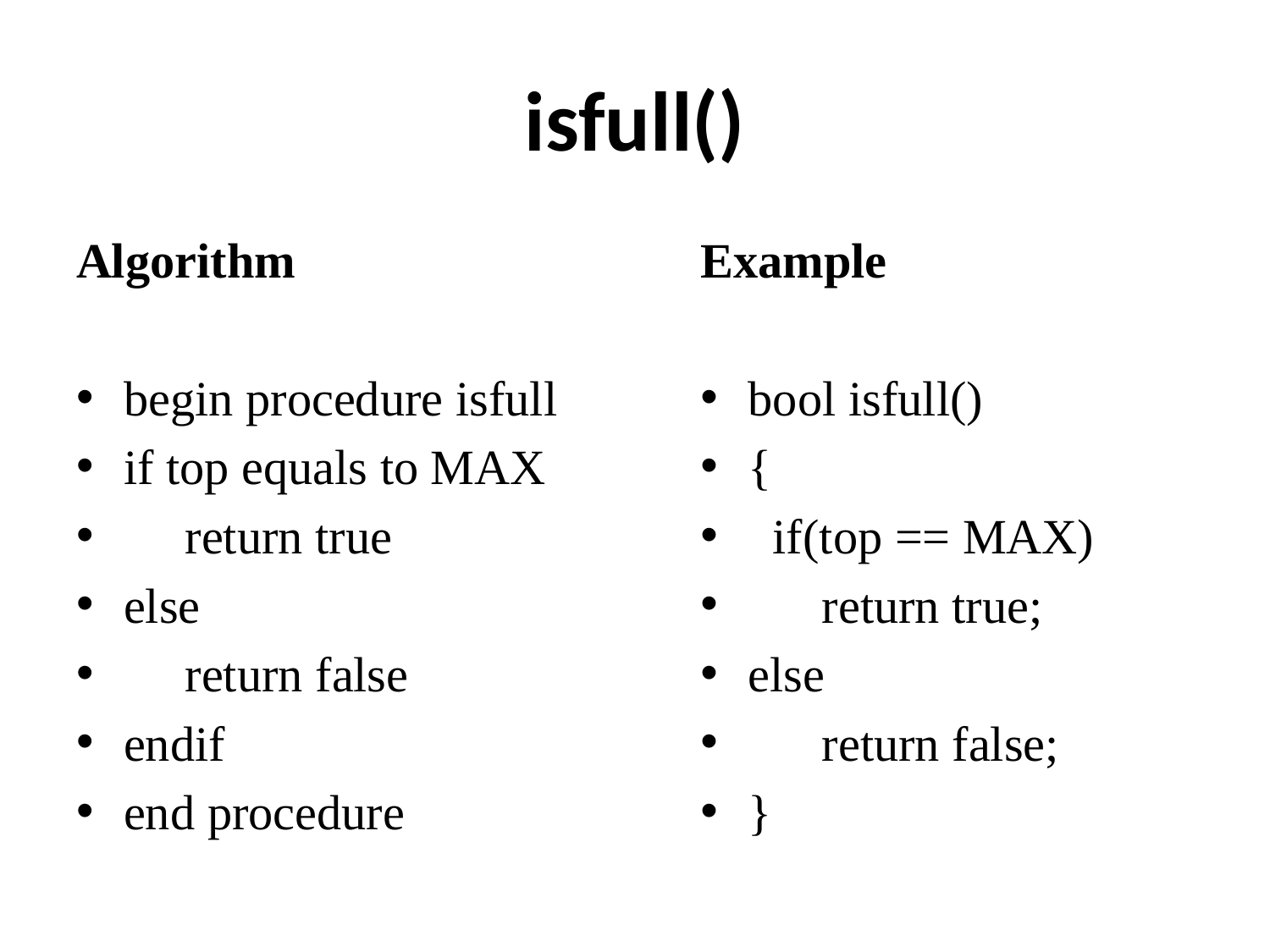

# isfull()
Algorithm

begin procedure isfull
if top equals to MAX
     return true
else
     return false
endif
end procedure
Example

bool isfull()
{
  if(top == MAX)
      return true;
else
      return false;
}